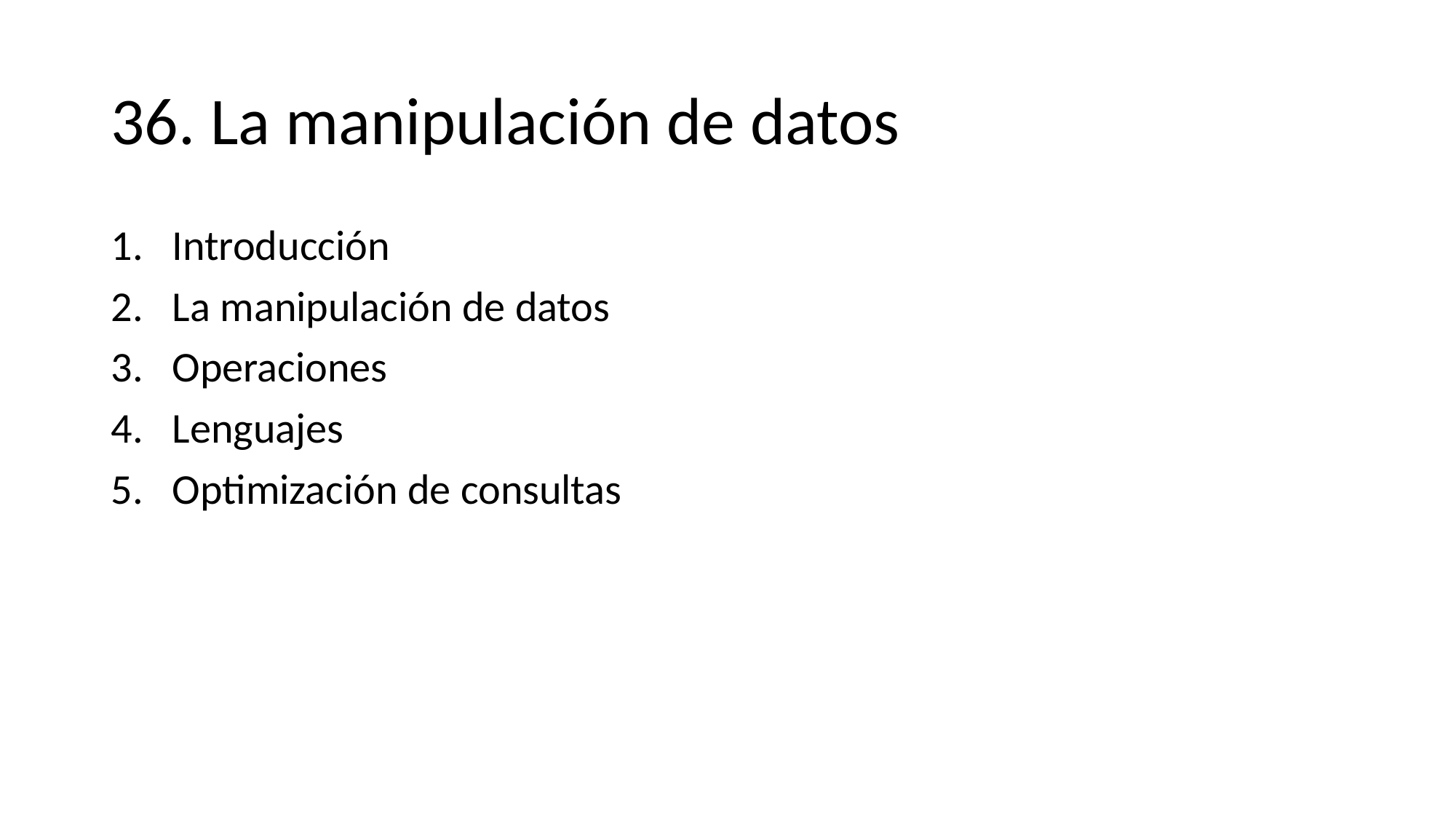

# 36. La manipulación de datos
Introducción
La manipulación de datos
Operaciones
Lenguajes
Optimización de consultas